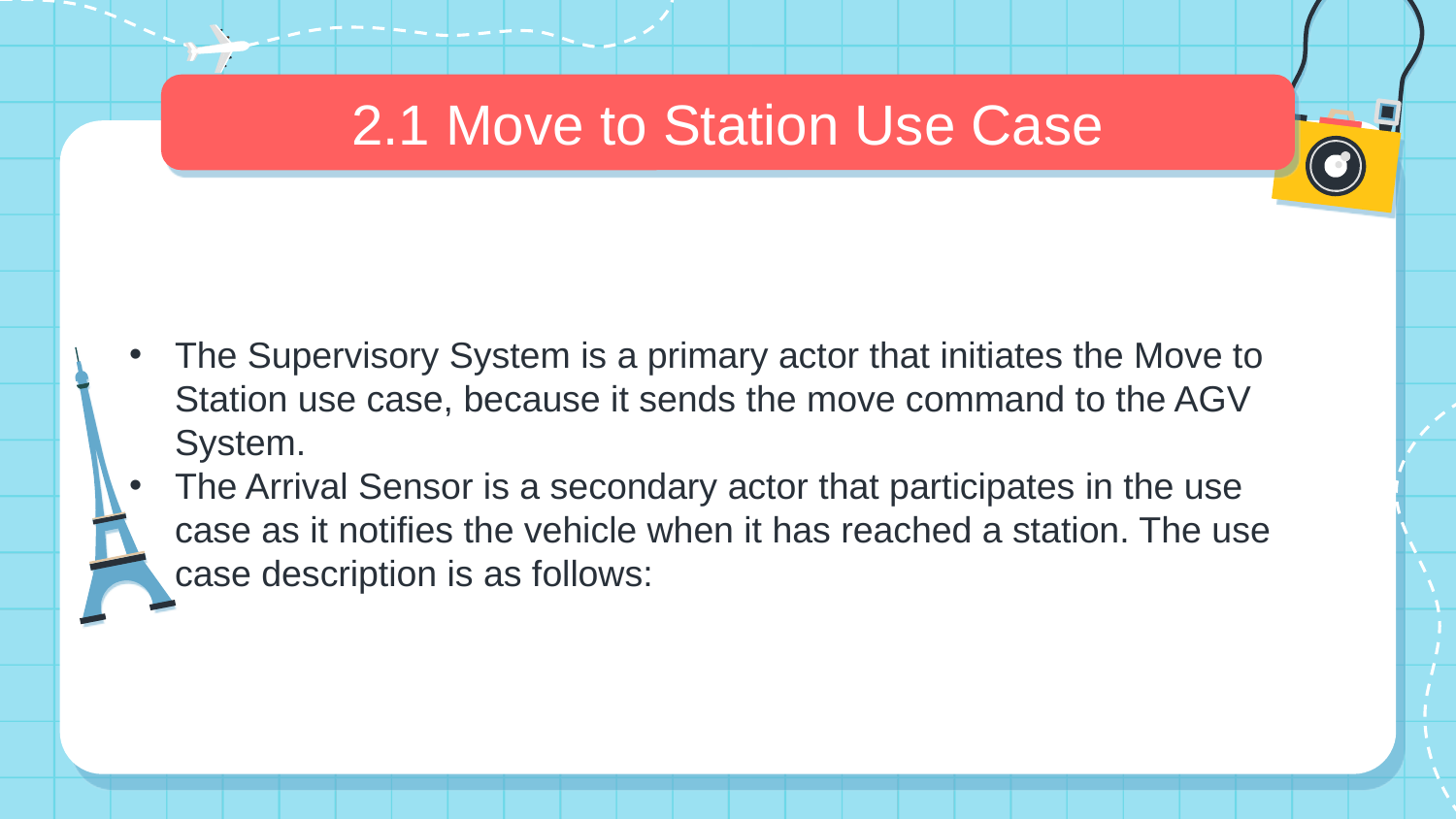

# 2.1 Move to Station Use Case
The Supervisory System is a primary actor that initiates the Move to Station use case, because it sends the move command to the AGV System.
The Arrival Sensor is a secondary actor that participates in the use case as it notifies the vehicle when it has reached a station. The use case description is as follows: